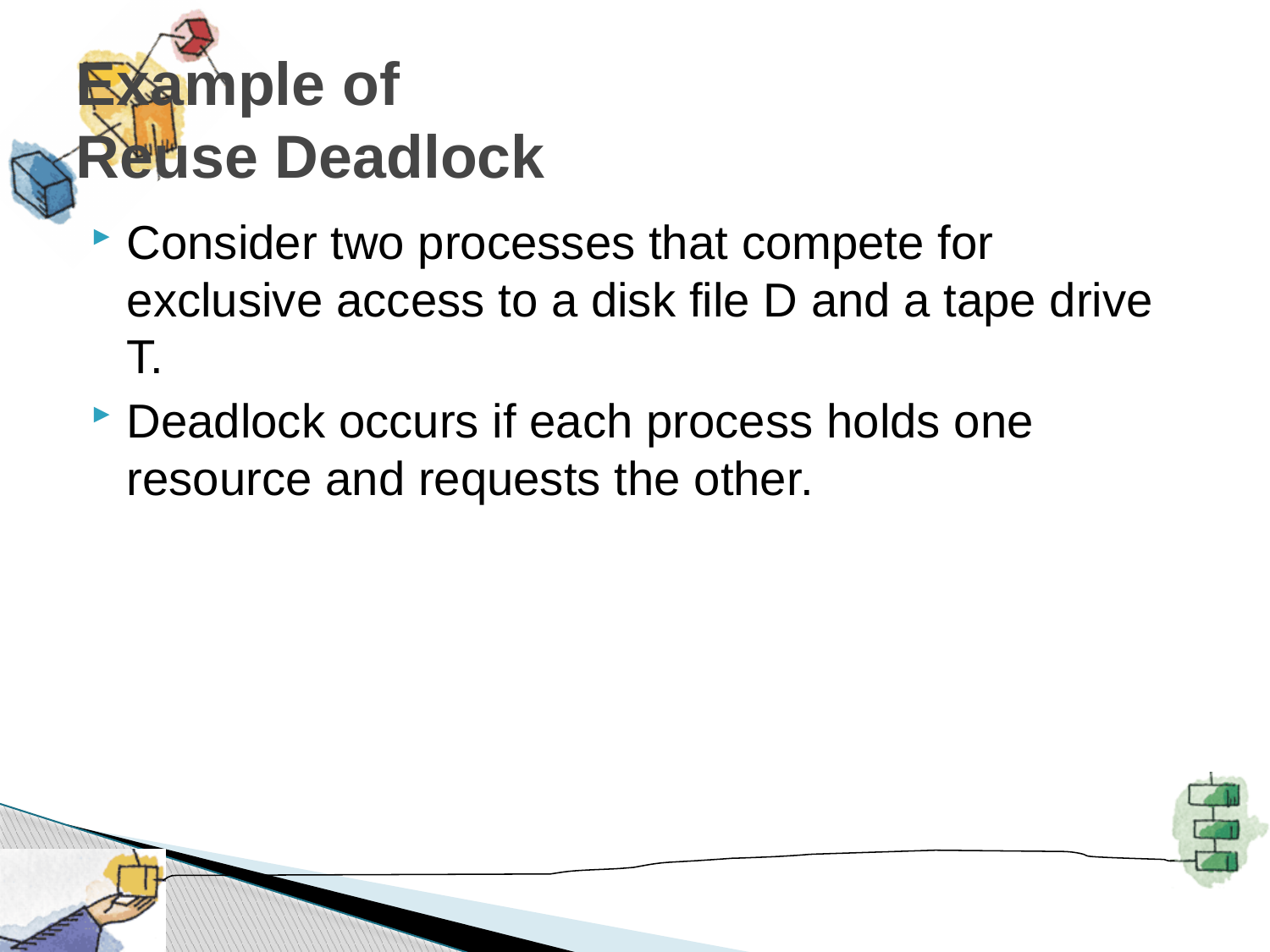

# Example of Reuse Deadlock
Consider two processes that compete for exclusive access to a disk file D and a tape drive T.
Deadlock occurs if each process holds one resource and requests the other.